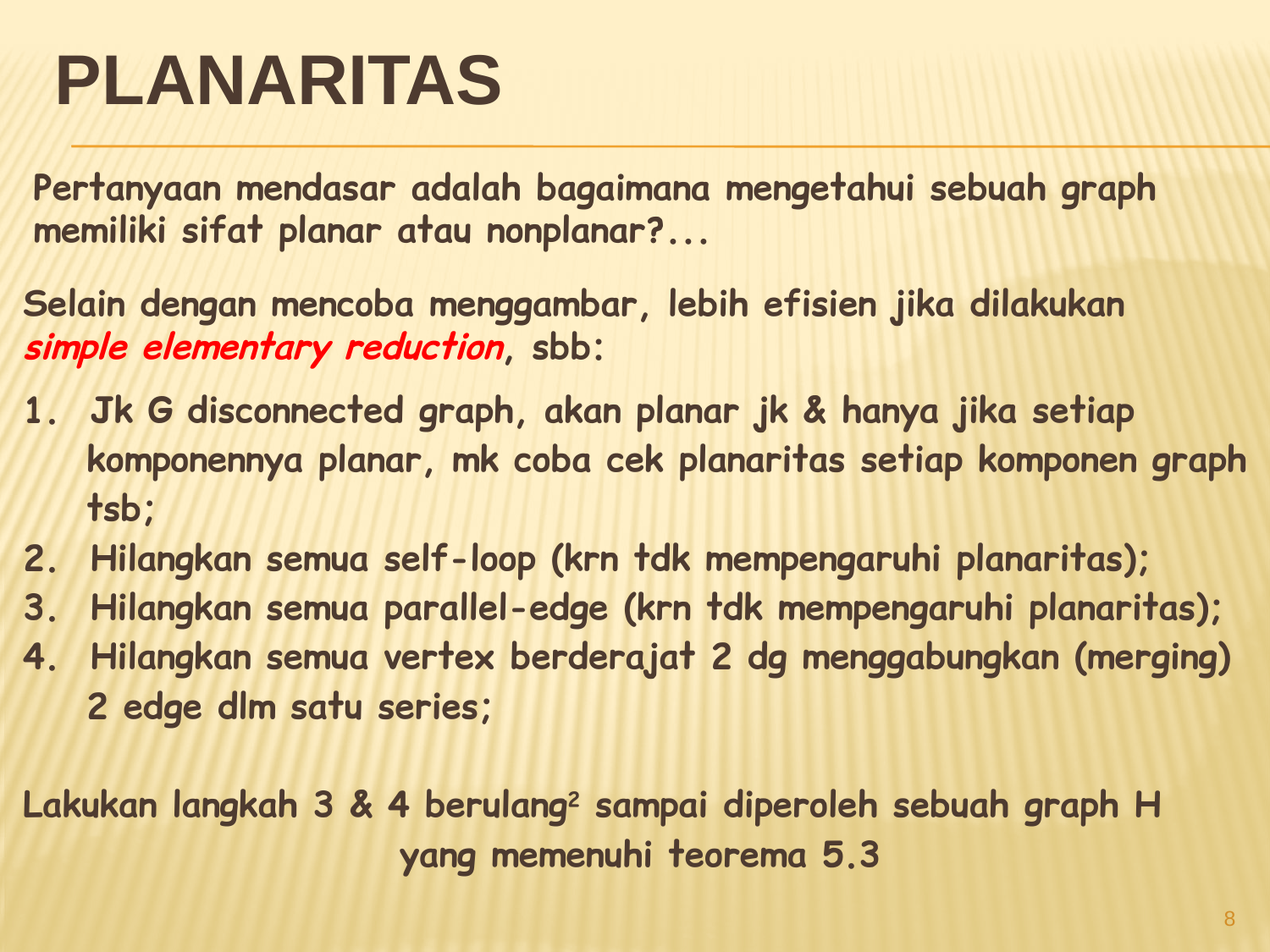

# PLANARITAS
Pertanyaan mendasar adalah bagaimana mengetahui sebuah graph memiliki sifat planar atau nonplanar?...

Selain dengan mencoba menggambar, lebih efisien jika dilakukan simple elementary reduction, sbb:

1.  Jk G disconnected graph, akan planar jk & hanya jika setiap
komponennya planar, mk coba cek planaritas setiap komponen graph
tsb;
2.  Hilangkan semua self-loop (krn tdk mempengaruhi planaritas);
3.  Hilangkan semua parallel-edge (krn tdk mempengaruhi planaritas);
4.  Hilangkan semua vertex berderajat 2 dg menggabungkan (merging)
	2 edge dlm satu series;

Lakukan langkah 3 & 4 berulang2 sampai diperoleh sebuah graph H
yang memenuhi teorema 5.3
8